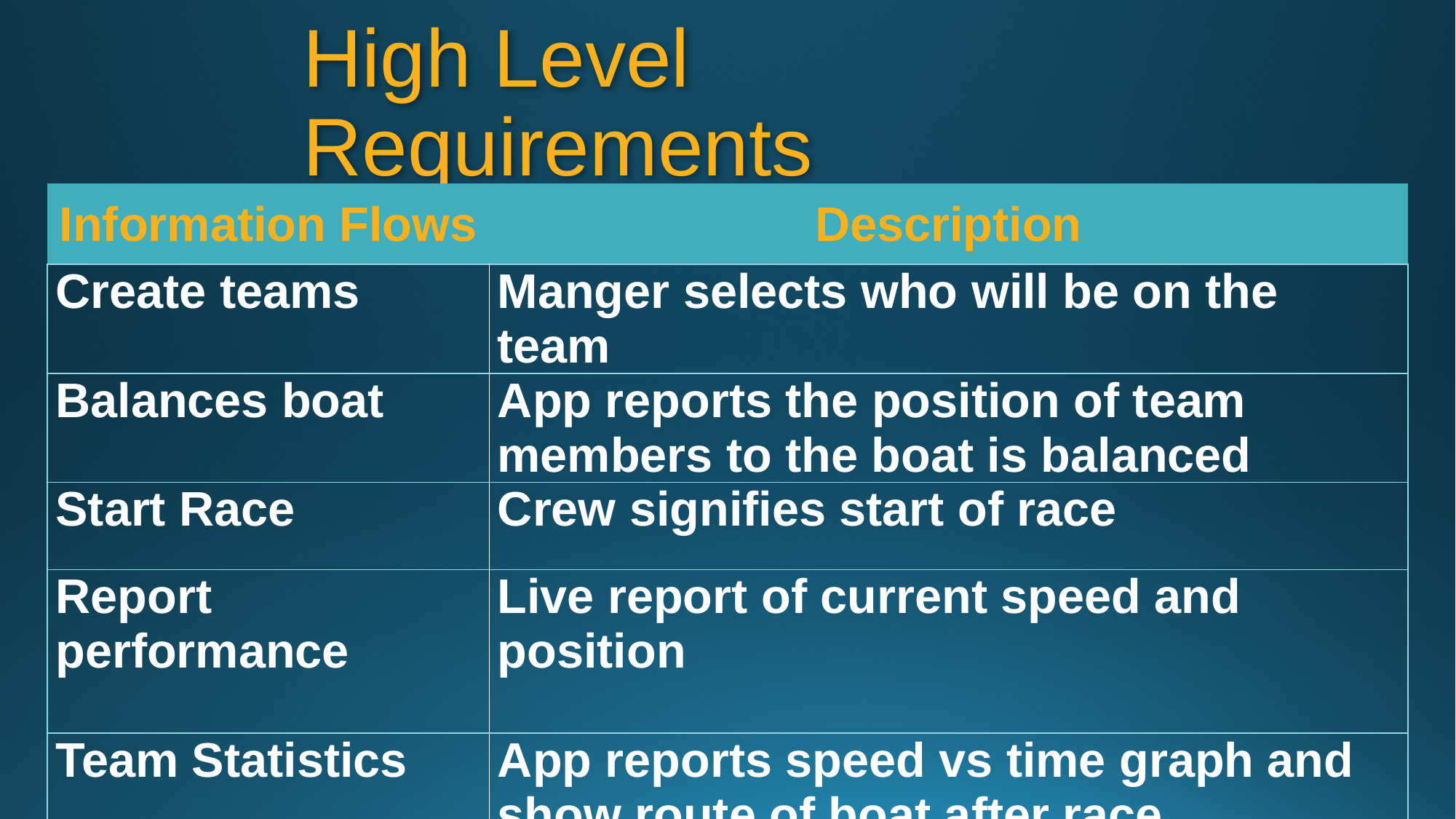

# High Level Requirements
| Information Flows | Description |
| --- | --- |
| Create teams | Manger selects who will be on the team |
| Balances boat | App reports the position of team members to the boat is balanced |
| Start Race | Crew signifies start of race |
| Report performance | Live report of current speed and position |
| Team Statistics | App reports speed vs time graph and show route of boat after race |